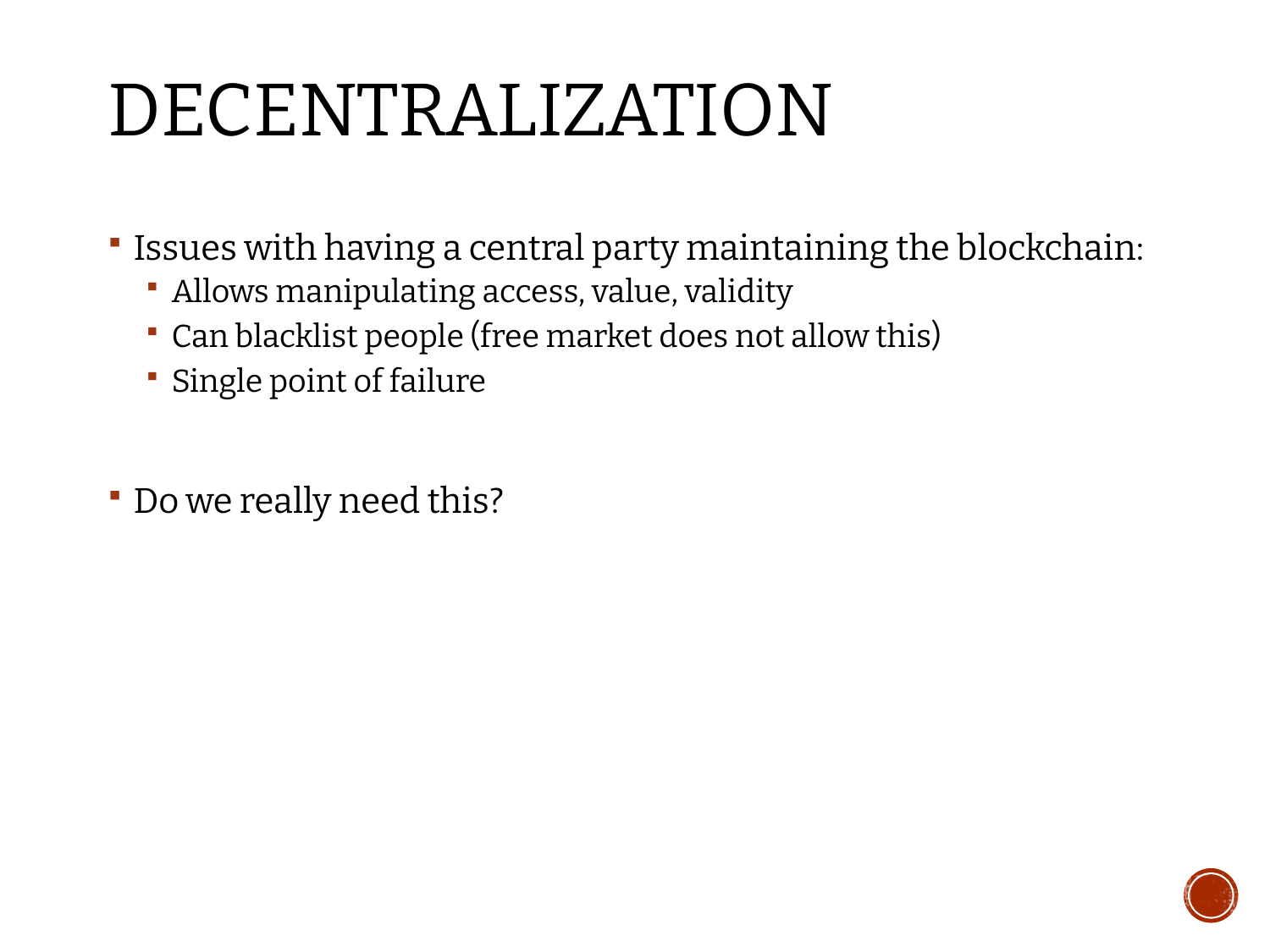

# Decentralization
Issues with having a central party maintaining the blockchain:
Allows manipulating access, value, validity
Can blacklist people (free market does not allow this)
Single point of failure

Do we really need this?